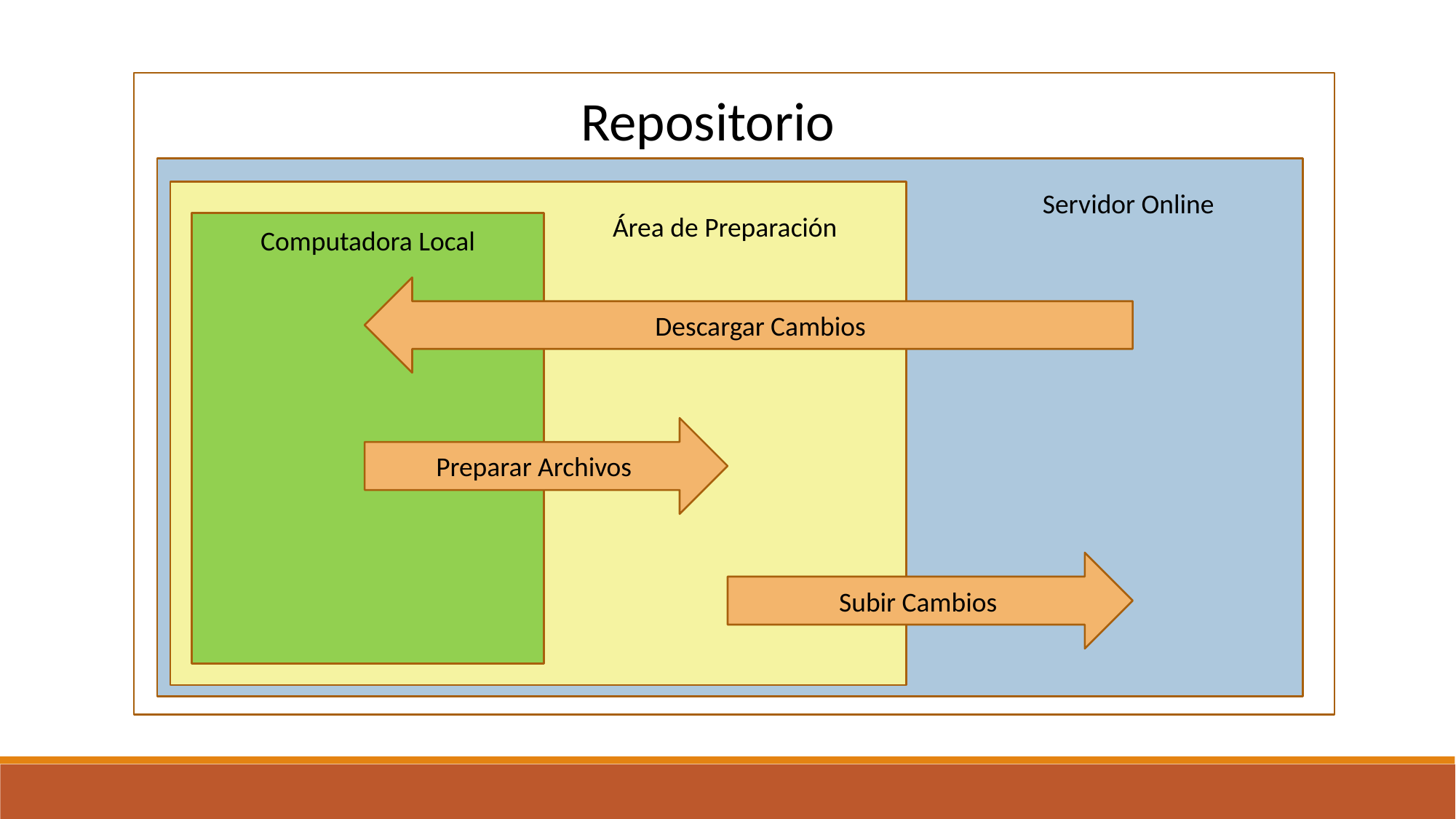

Repositorio

Servidor Online
Área de Preparación

Computadora Local

Descargar Cambios
Preparar Archivos
Subir Cambios